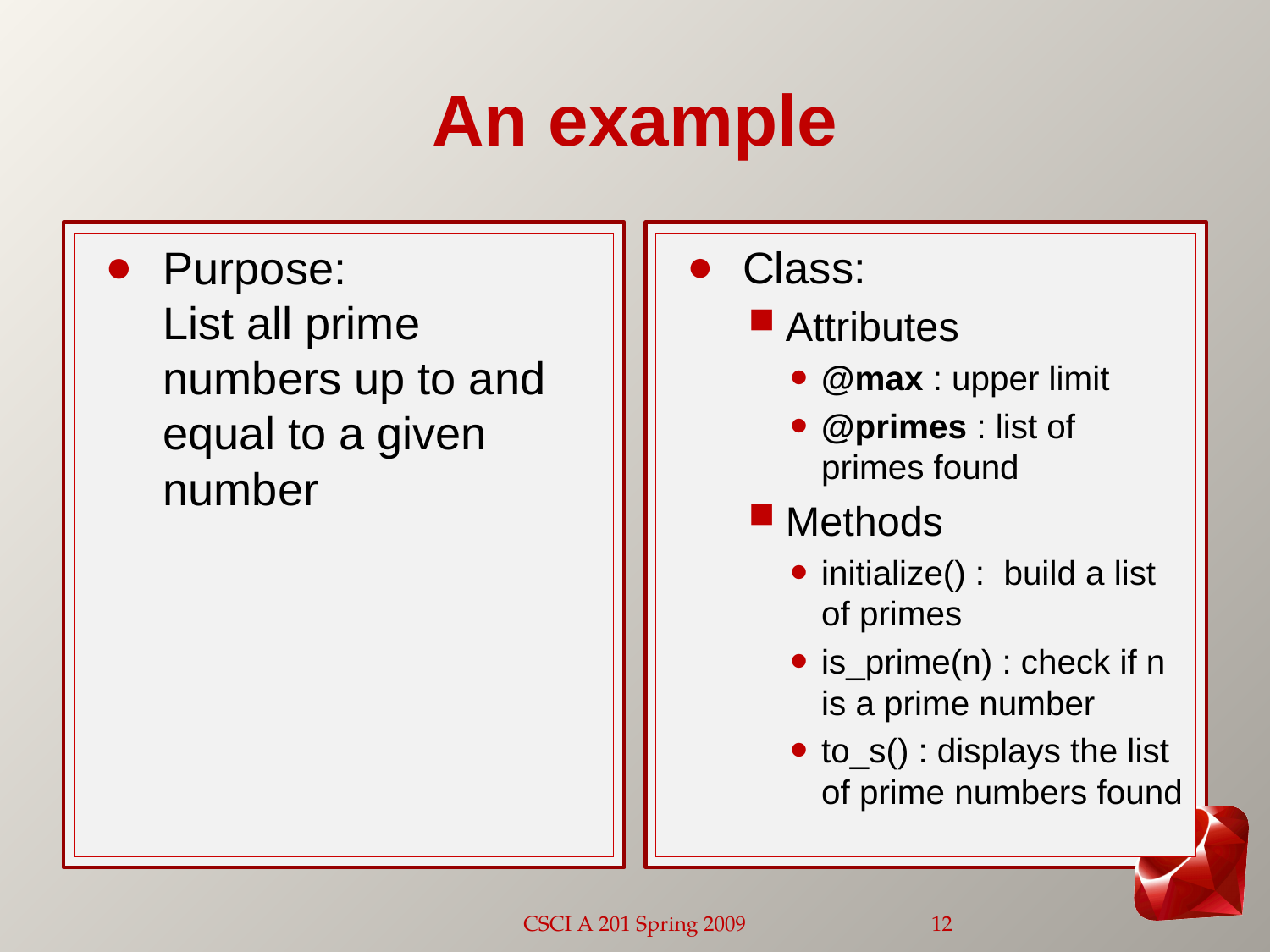

# An example
Purpose:
List all prime numbers up to and equal to a given number
Class:
Attributes
@max : upper limit
@primes : list of primes found
Methods
initialize() :  build a list of primes
is_prime(n) : check if n is a prime number
to_s() : displays the list of prime numbers found

CSCI A 201 Spring 2009
12